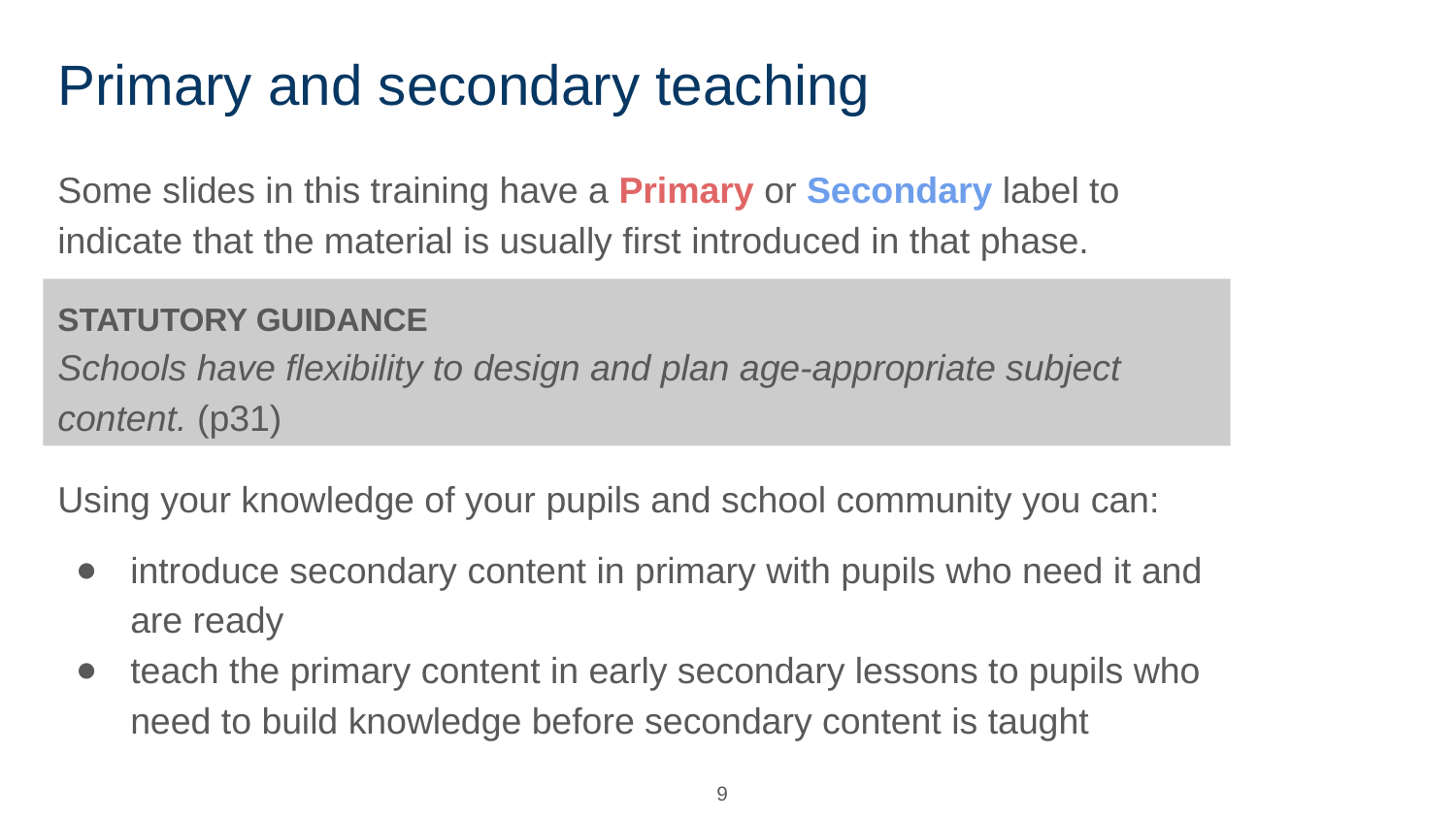

# Primary and secondary teaching

Some slides in this training have a Primary or Secondary label to indicate that the material is usually first introduced in that phase.

STATUTORY GUIDANCE
Schools have flexibility to design and plan age-appropriate subject content. (p31)

Using your knowledge of your pupils and school community you can:
introduce secondary content in primary with pupils who need it and are ready
teach the primary content in early secondary lessons to pupils who need to build knowledge before secondary content is taught

9